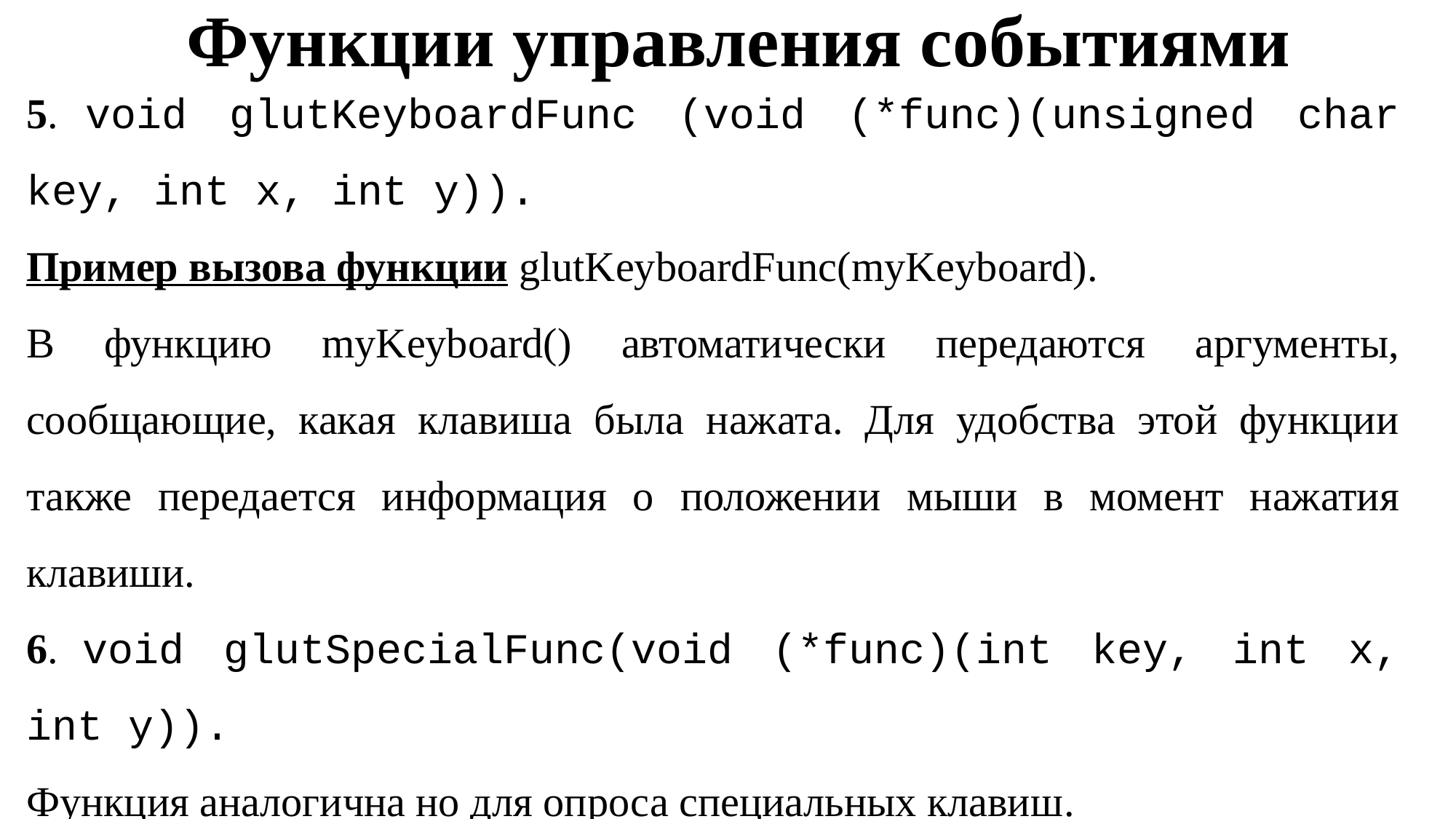

Функции управления событиями
5. void glutKeyboardFunc (void (*func)(unsigned char key, int x, int y)).
Пример вызова функции glutKeyboardFunc(myKeyboard).
В функцию myKeyboard() автоматически передаются аргументы, сообщающие, какая клавиша была нажата. Для удобства этой функции также передается информация о положении мыши в момент нажатия клавиши.
6. void glutSpecialFunc(void (*func)(int key, int x, int y)).
Функция аналогична но для опроса специальных клавиш.